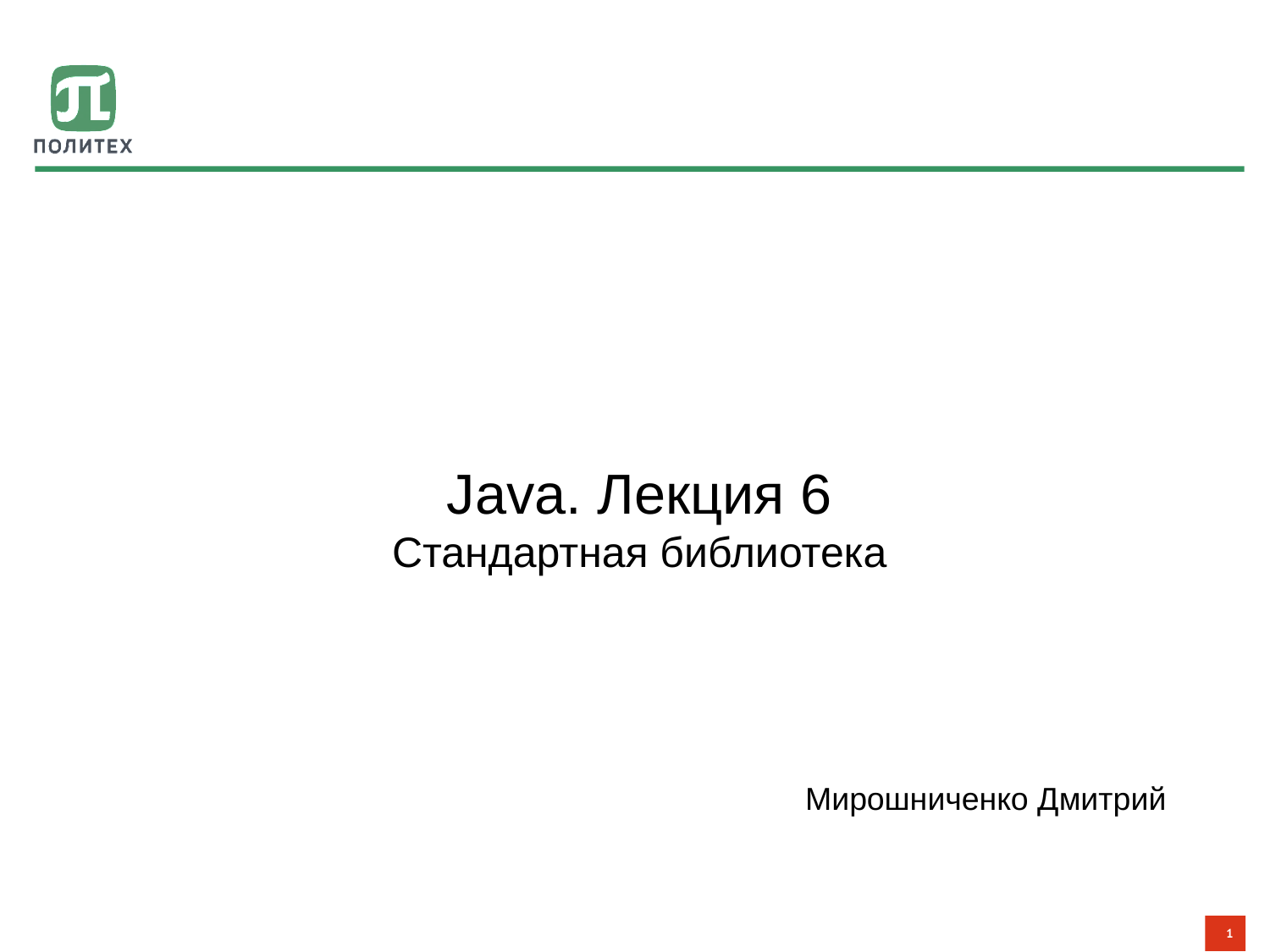

#

Java. Лекция 6
Стандартная библиотека

Мирошниченко Дмитрий
1